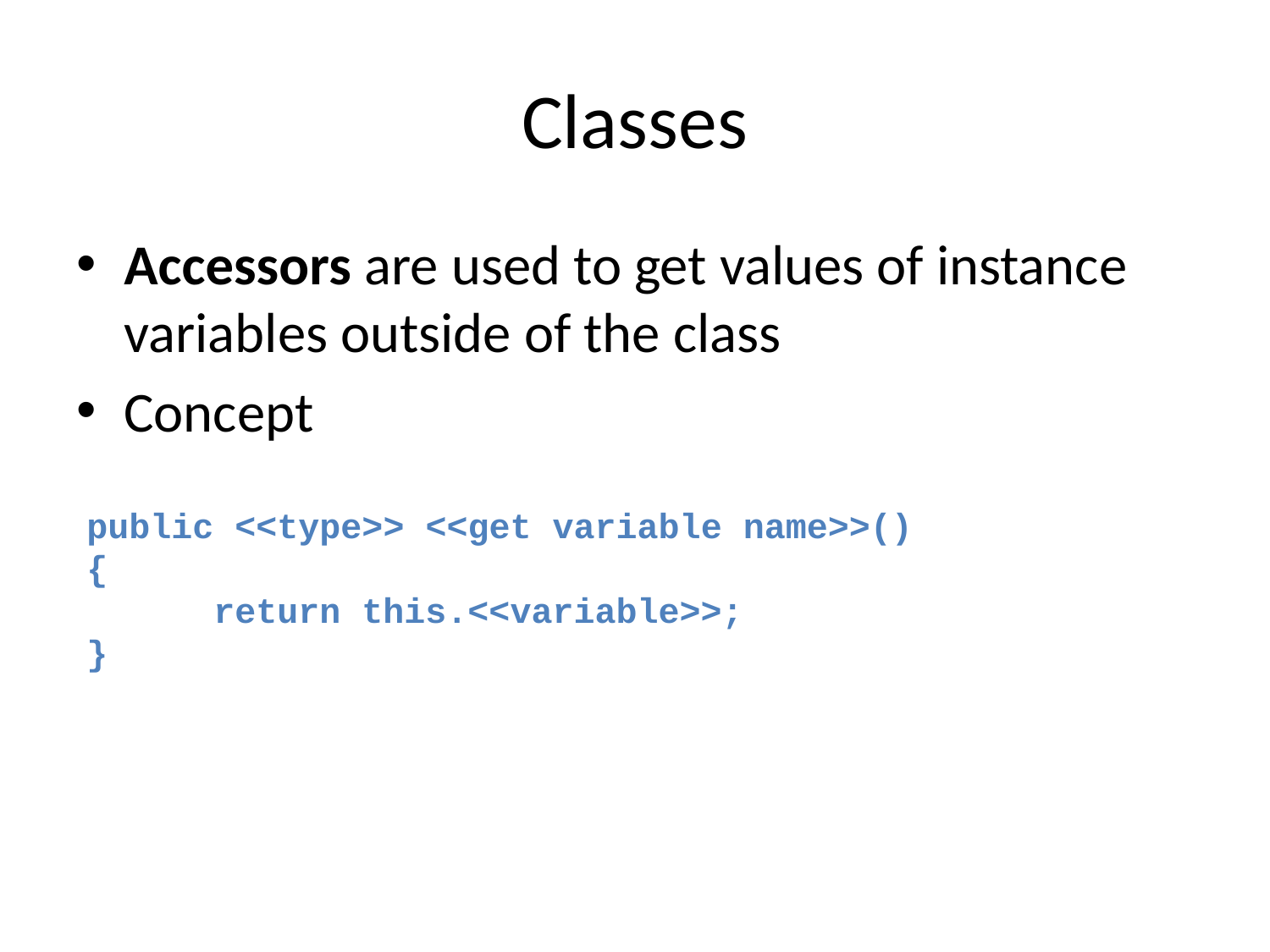

# Classes
Accessors are used to get values of instance variables outside of the class
Concept
public <<type>> <<get variable name>>()
{
	return this.<<variable>>;
}